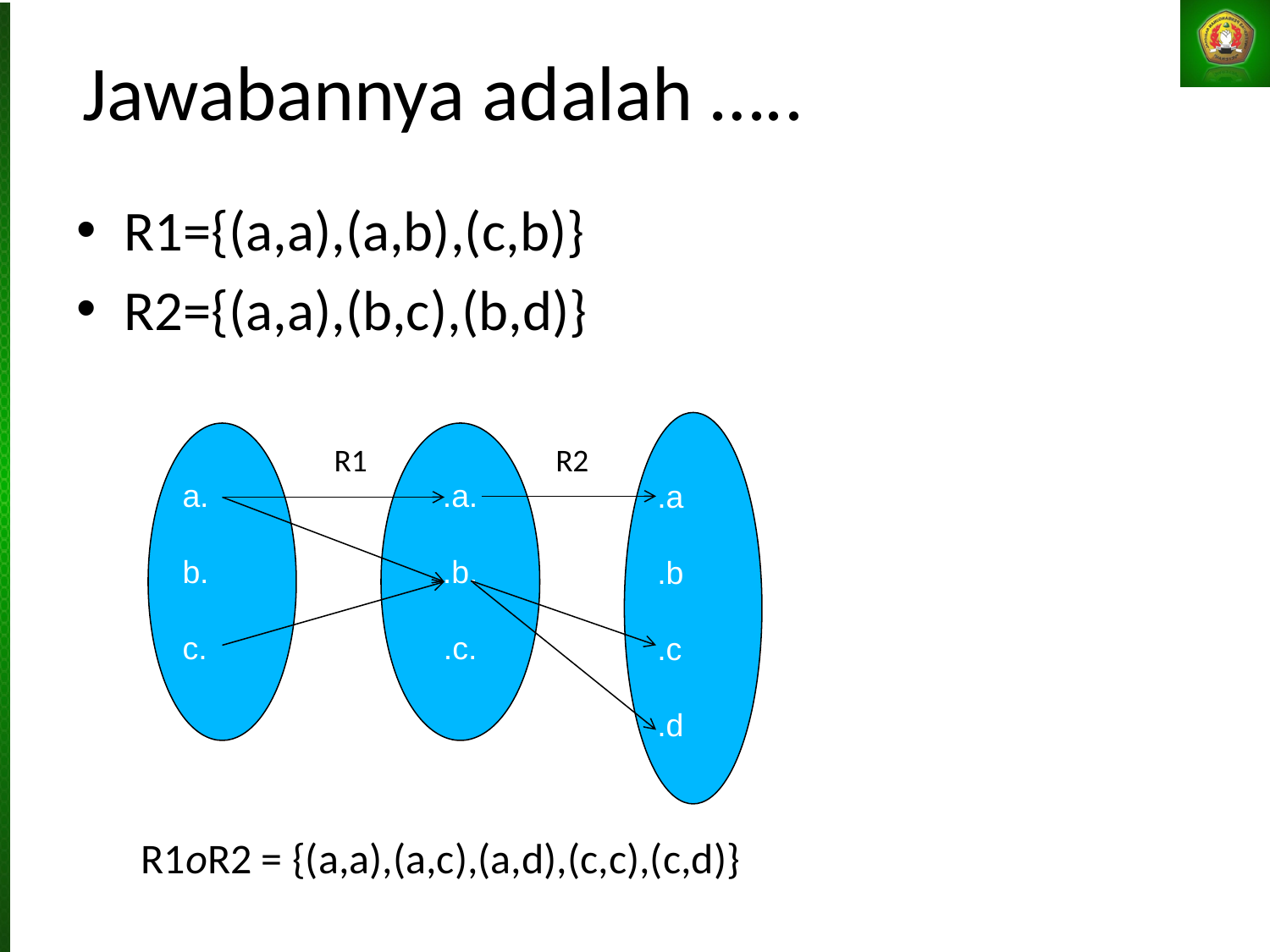

# Jawabannya adalah …..
R1={(a,a),(a,b),(c,b)}
R2={(a,a),(b,c),(b,d)}

.a

.b

.c

.d
a.

b.

c.
.a.

.b.

.c.
R1
R2
R1оR2 = {(a,a),(a,c),(a,d),(c,c),(c,d)}